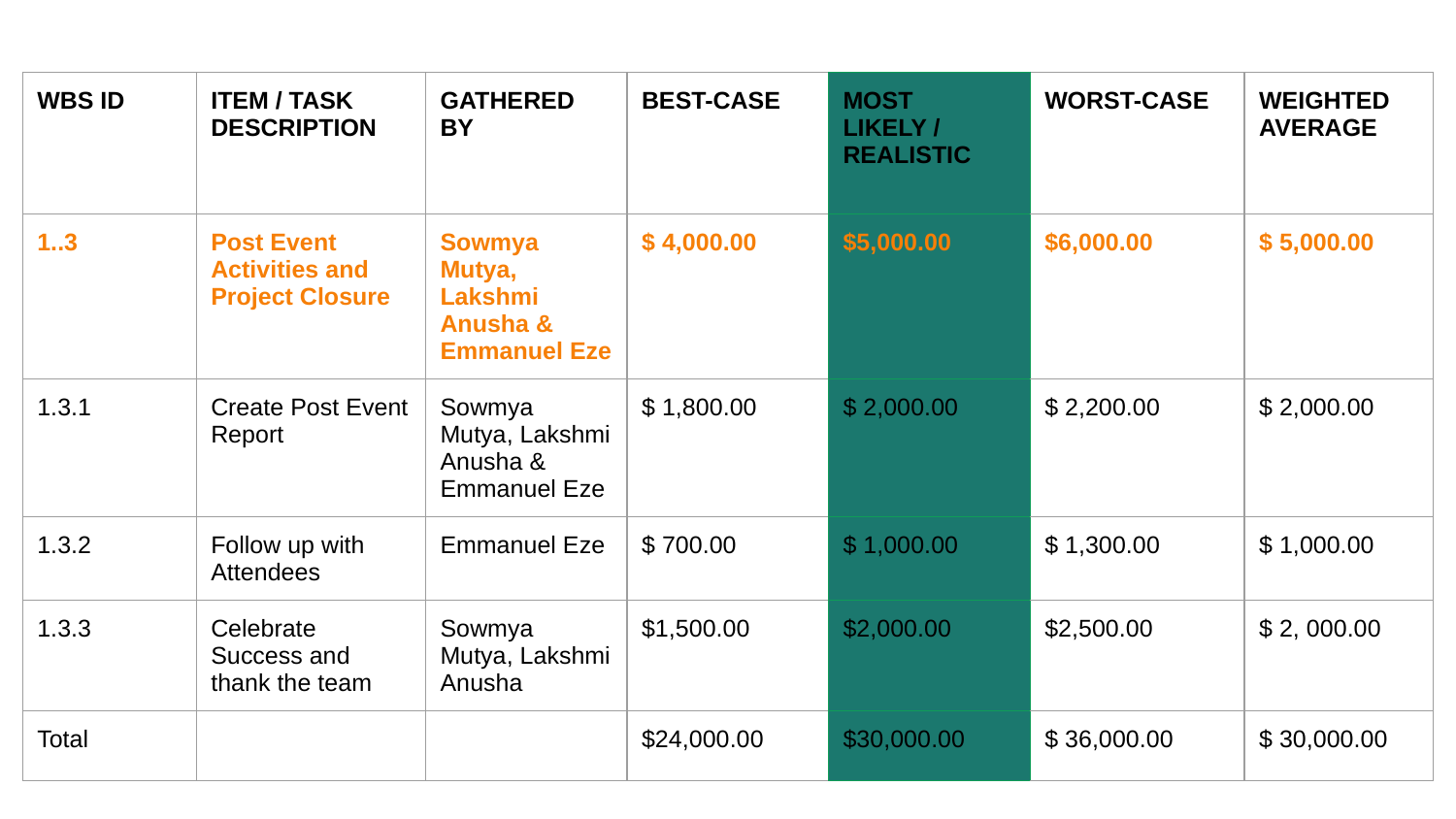

| WBS ID | ITEM / TASK DESCRIPTION | GATHERED BY | BEST-CASE | MOST LIKELY / REALISTIC | WORST-CASE | WEIGHTED AVERAGE |
| --- | --- | --- | --- | --- | --- | --- |
| 1..3 | Post Event Activities and Project Closure | Sowmya Mutya, Lakshmi Anusha & Emmanuel Eze | $ 4,000.00 | $5,000.00 | $6,000.00 | $ 5,000.00 |
| 1.3.1 | Create Post Event Report | Sowmya Mutya, Lakshmi Anusha & Emmanuel Eze | $ 1,800.00 | $ 2,000.00 | $ 2,200.00 | $ 2,000.00 |
| 1.3.2 | Follow up with Attendees | Emmanuel Eze | $ 700.00 | $ 1,000.00 | $ 1,300.00 | $ 1,000.00 |
| 1.3.3 | Celebrate Success and thank the team | Sowmya Mutya, Lakshmi Anusha | $1,500.00 | $2,000.00 | $2,500.00 | $ 2, 000.00 |
| Total |  |  | $24,000.00 | $30,000.00 | $ 36,000.00 | $ 30,000.00 |